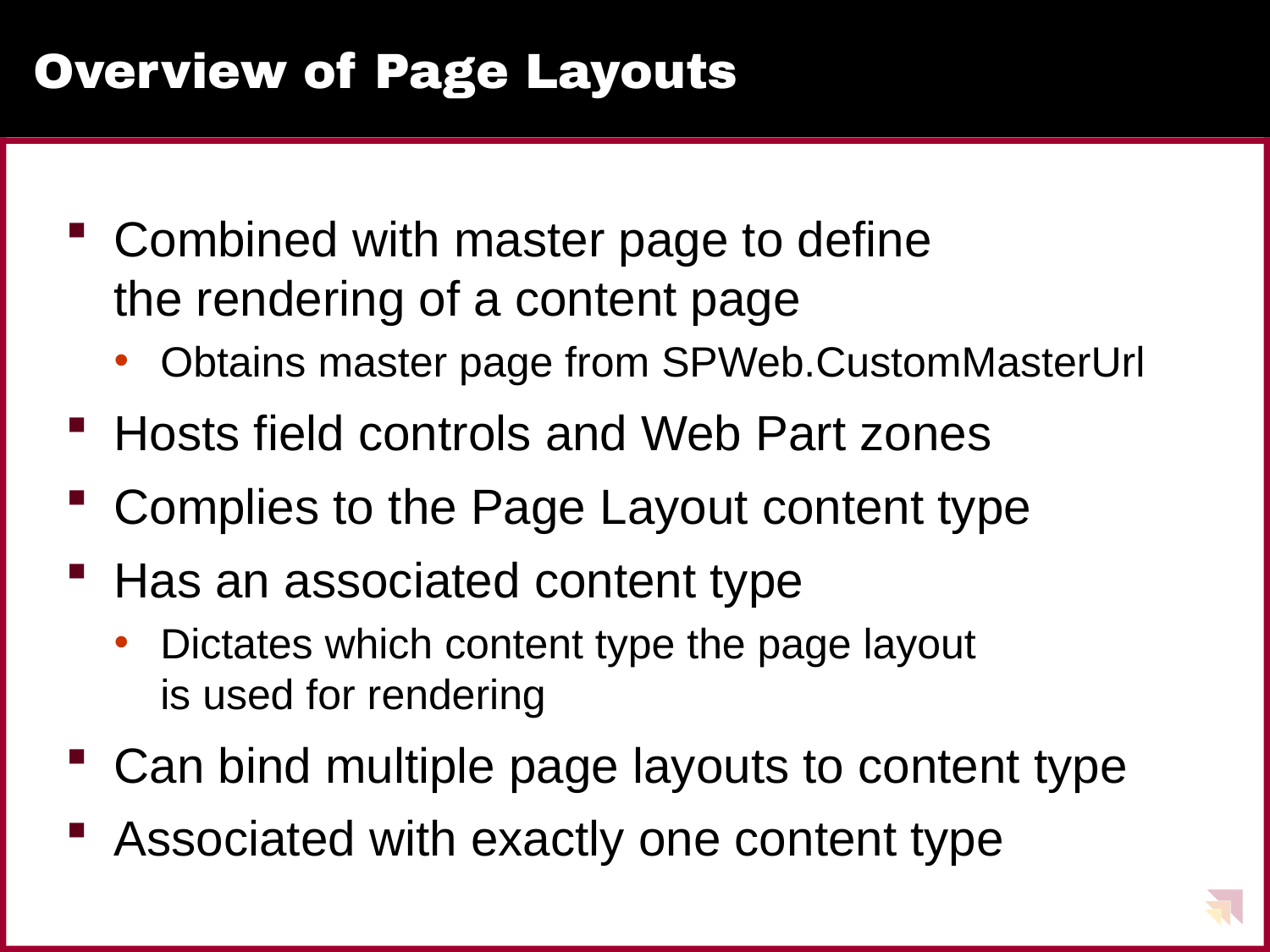

# Overview of Page Layouts
Combined with master page to define
the rendering of a content page
Obtains master page from SPWeb.CustomMasterUrl
Hosts field controls and Web Part zones
Complies to the Page Layout content type
Has an associated content type
Dictates which content type the page layout
is used for rendering
Can bind multiple page layouts to content type
Associated with exactly one content type